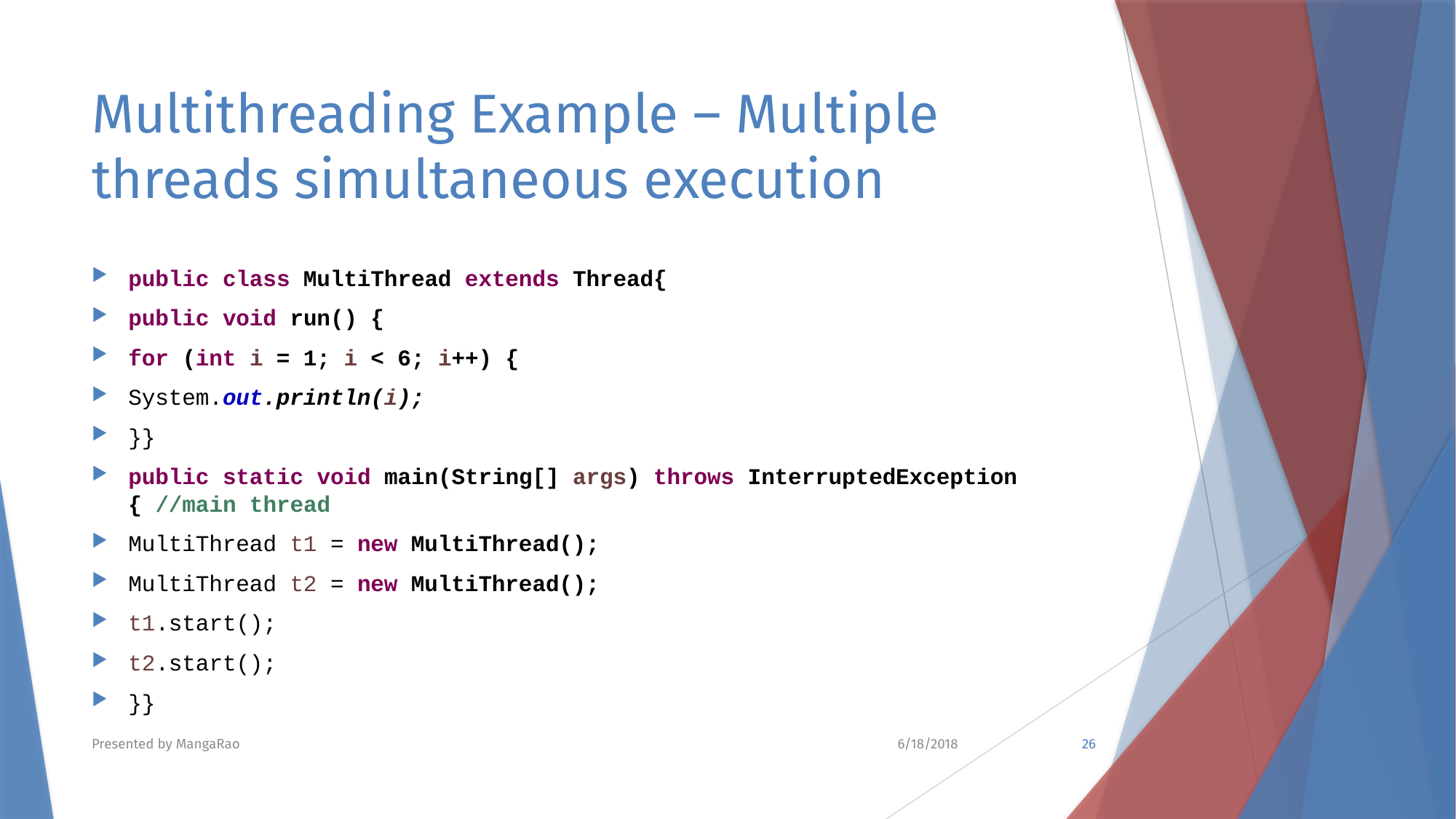

# Multithreading Example – Multiple threads simultaneous execution
public class MultiThread extends Thread{
public void run() {
for (int i = 1; i < 6; i++) {
System.out.println(i);
}}
public static void main(String[] args) throws InterruptedException { //main thread
MultiThread t1 = new MultiThread();
MultiThread t2 = new MultiThread();
t1.start();
t2.start();
}}

Presented by MangaRao
6/18/2018
26